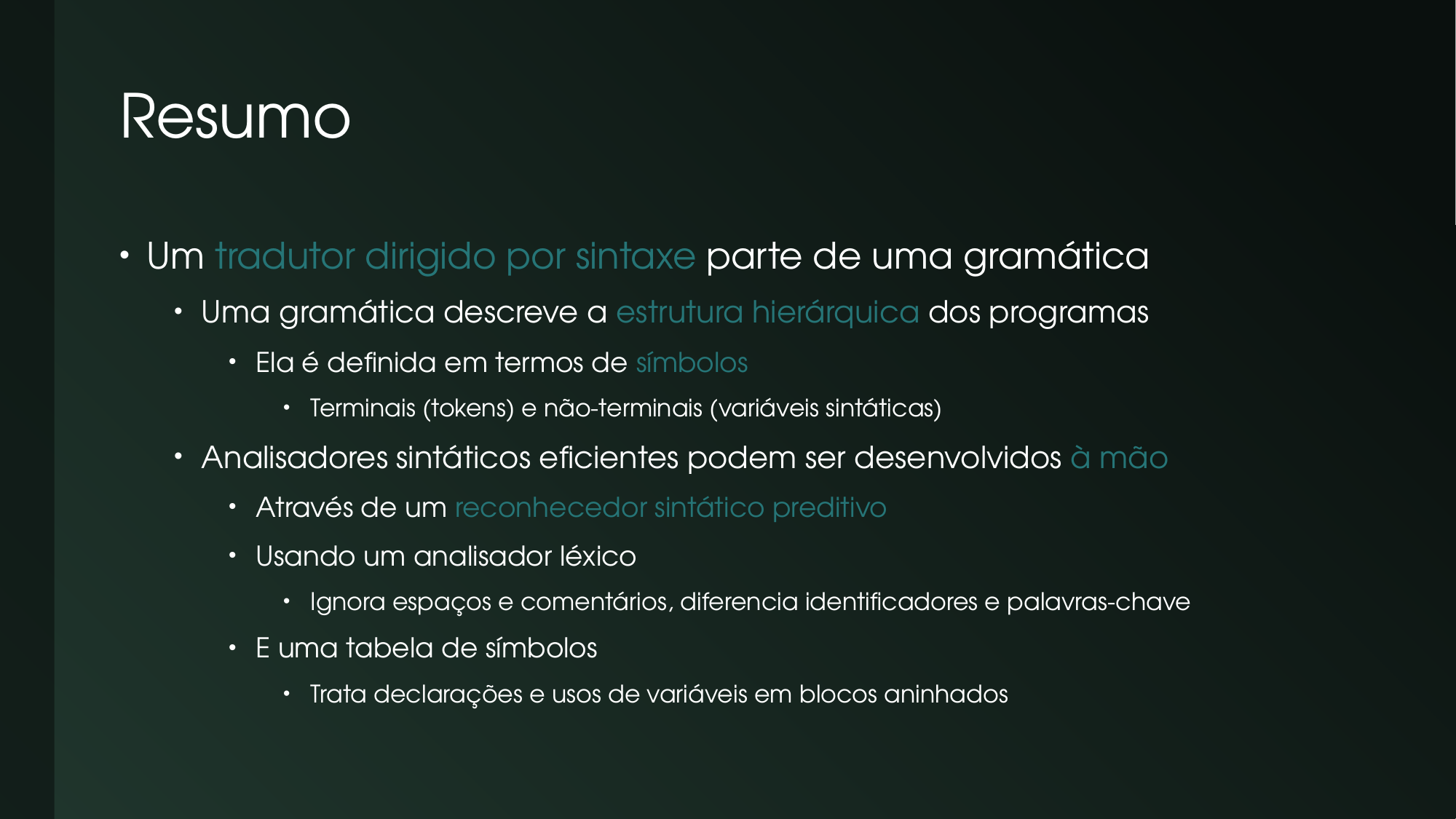

# Resumo
Um tradutor dirigido por sintaxe parte de uma gramática
Uma gramática descreve a estrutura hierárquica dos programas
Ela é definida em termos de símbolos
Terminais (tokens) e não-terminais (variáveis sintáticas)
Analisadores sintáticos eficientes podem ser desenvolvidos à mão
Através de um reconhecedor sintático preditivo
Usando um analisador léxico
Ignora espaços e comentários, diferencia identificadores e palavras-chave
E uma tabela de símbolos
Trata declarações e usos de variáveis em blocos aninhados